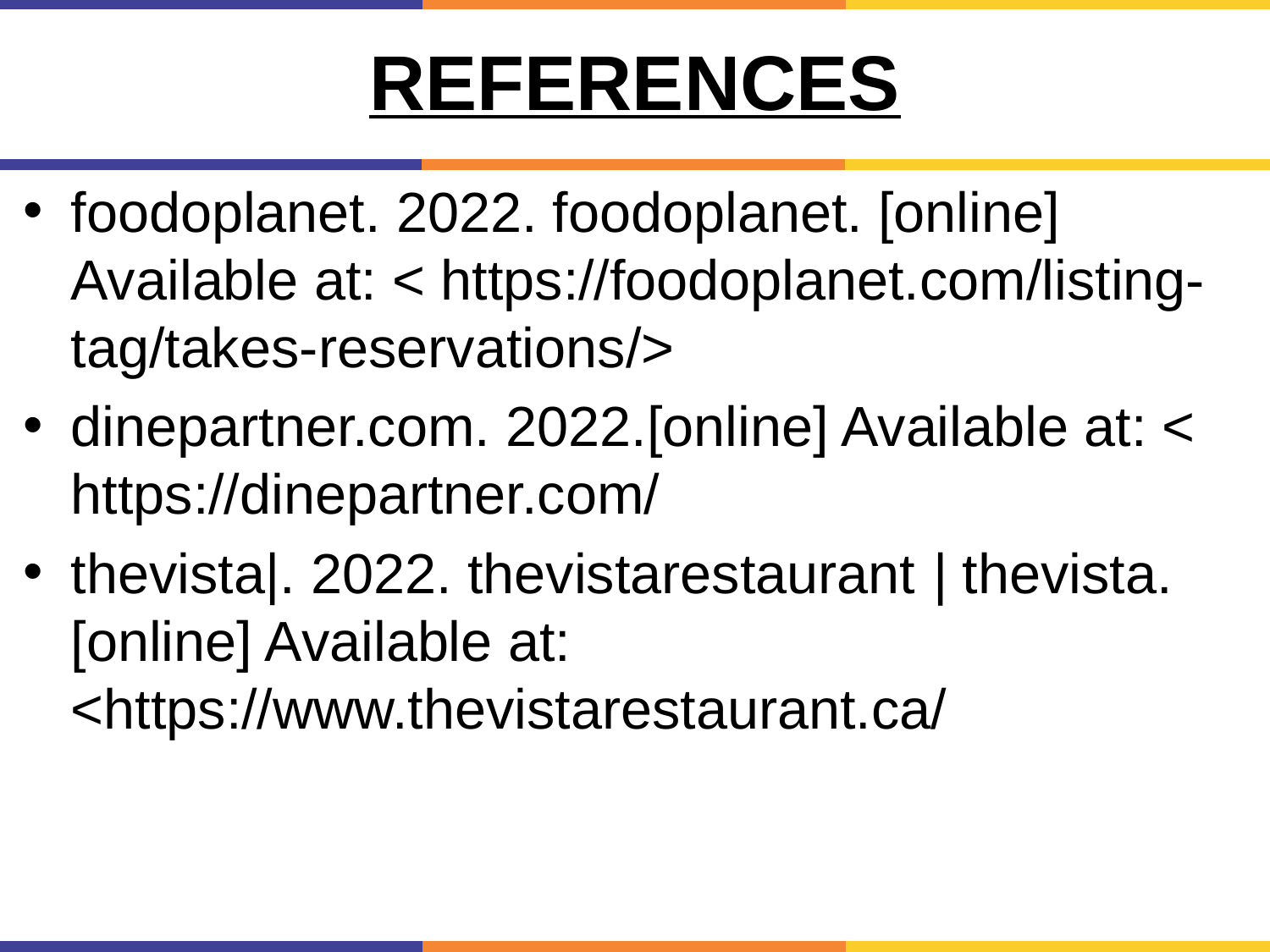

# References
foodoplanet. 2022. foodoplanet. [online] Available at: < https://foodoplanet.com/listing-tag/takes-reservations/>
dinepartner.com. 2022.[online] Available at: < https://dinepartner.com/
thevista|. 2022. thevistarestaurant | thevista. [online] Available at: <https://www.thevistarestaurant.ca/